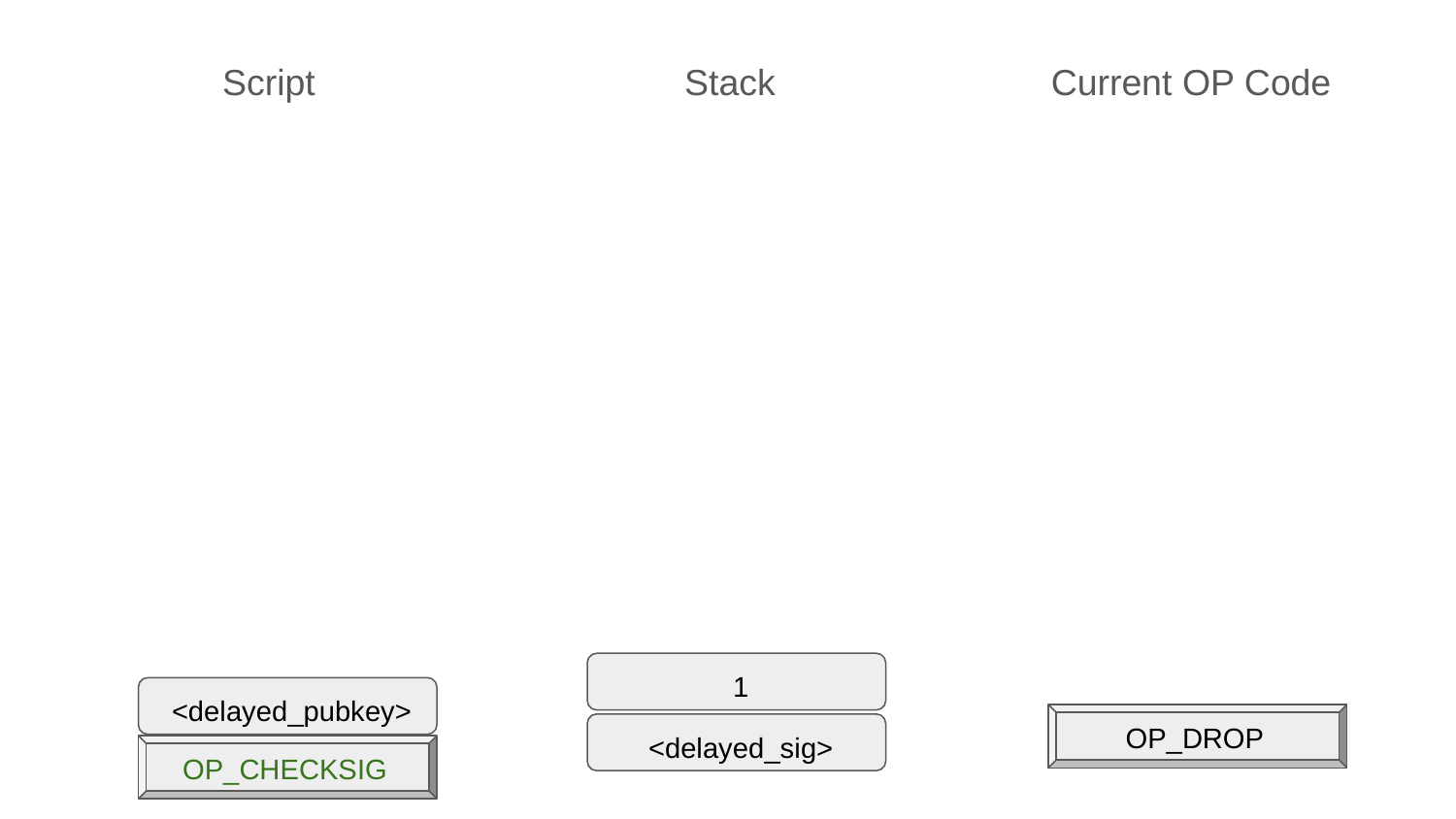

Script
Stack
Current OP Code

1

<delayed_pubkey>

OP_DROP

<delayed_sig>

OP_CHECKSIG